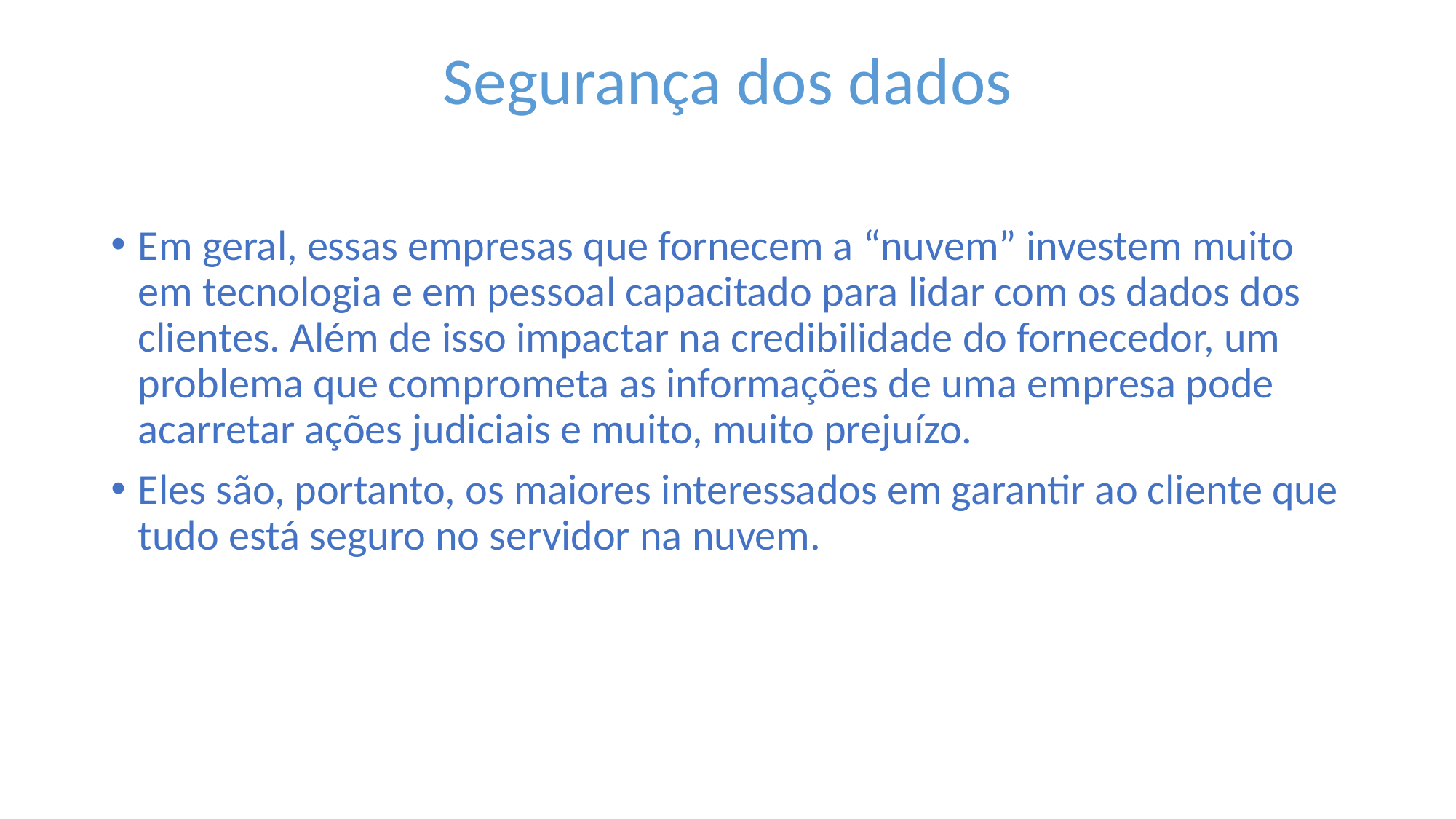

# Segurança dos dados
Em geral, essas empresas que fornecem a “nuvem” investem muito em tecnologia e em pessoal capacitado para lidar com os dados dos clientes. Além de isso impactar na credibilidade do fornecedor, um problema que comprometa as informações de uma empresa pode acarretar ações judiciais e muito, muito prejuízo.
Eles são, portanto, os maiores interessados em garantir ao cliente que tudo está seguro no servidor na nuvem.